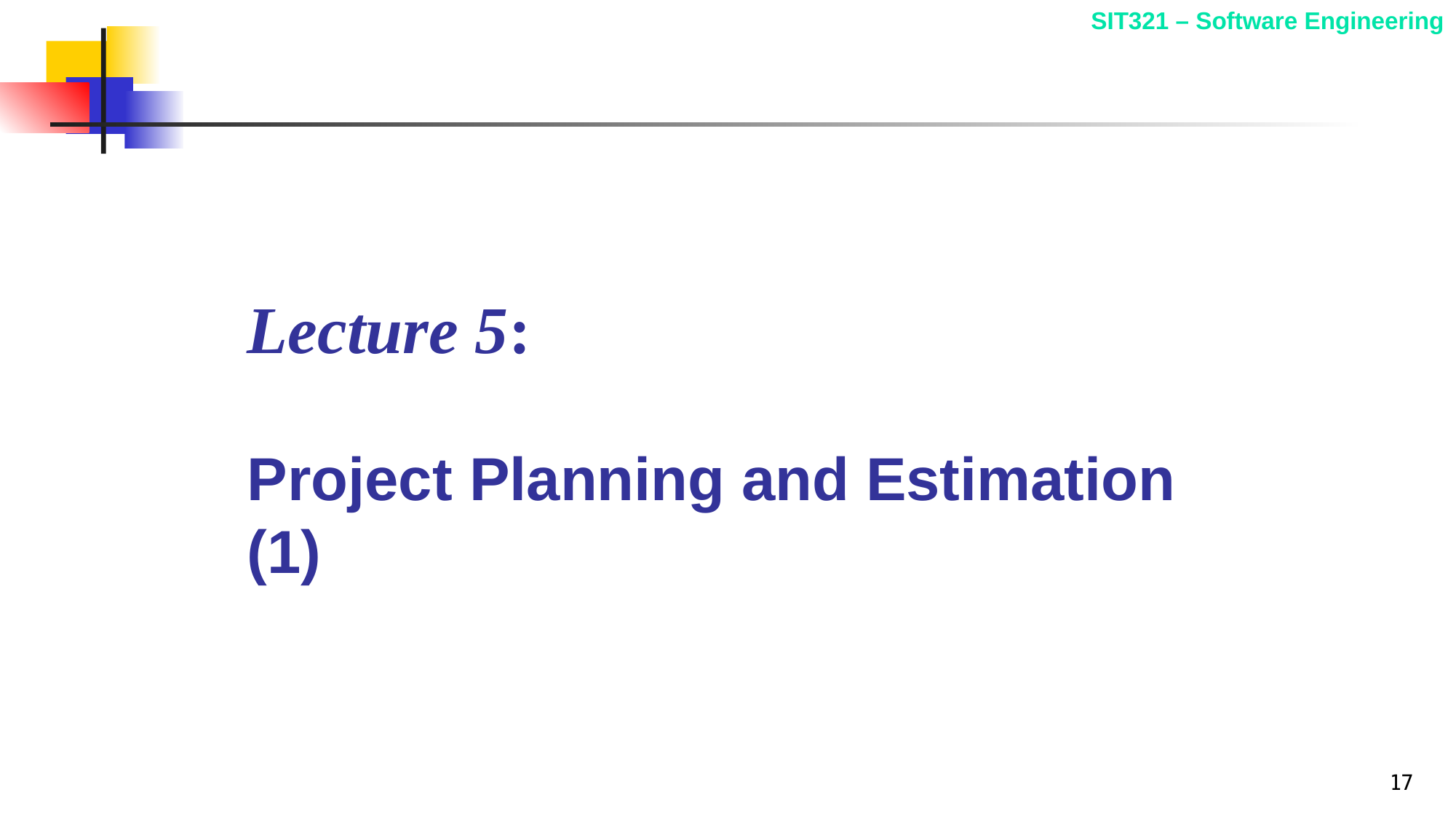

# Lecture 5: Project Planning and Estimation (1)
17